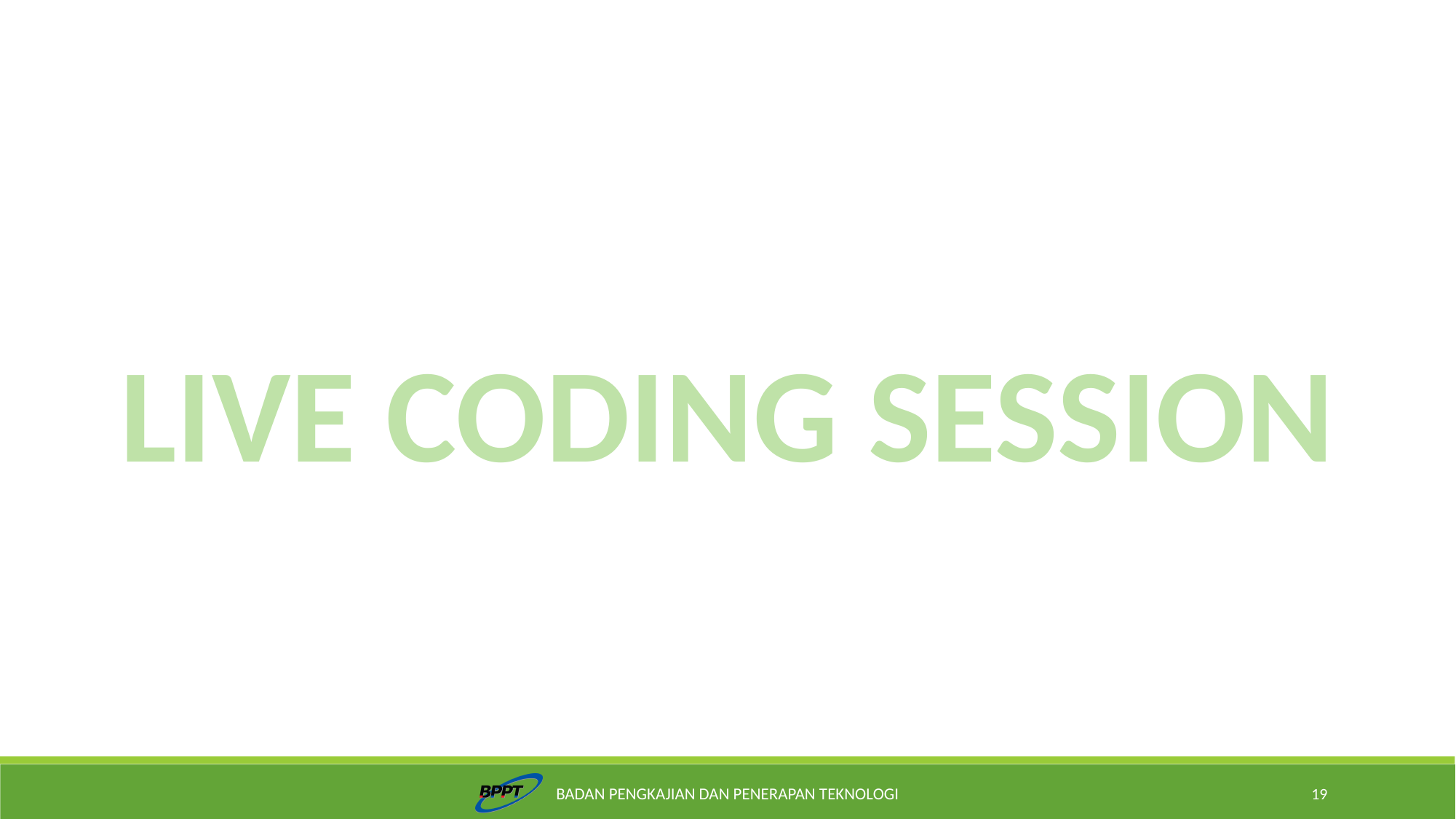

LIVE CODING SESSION
Badan Pengkajian dan Penerapan Teknologi
19